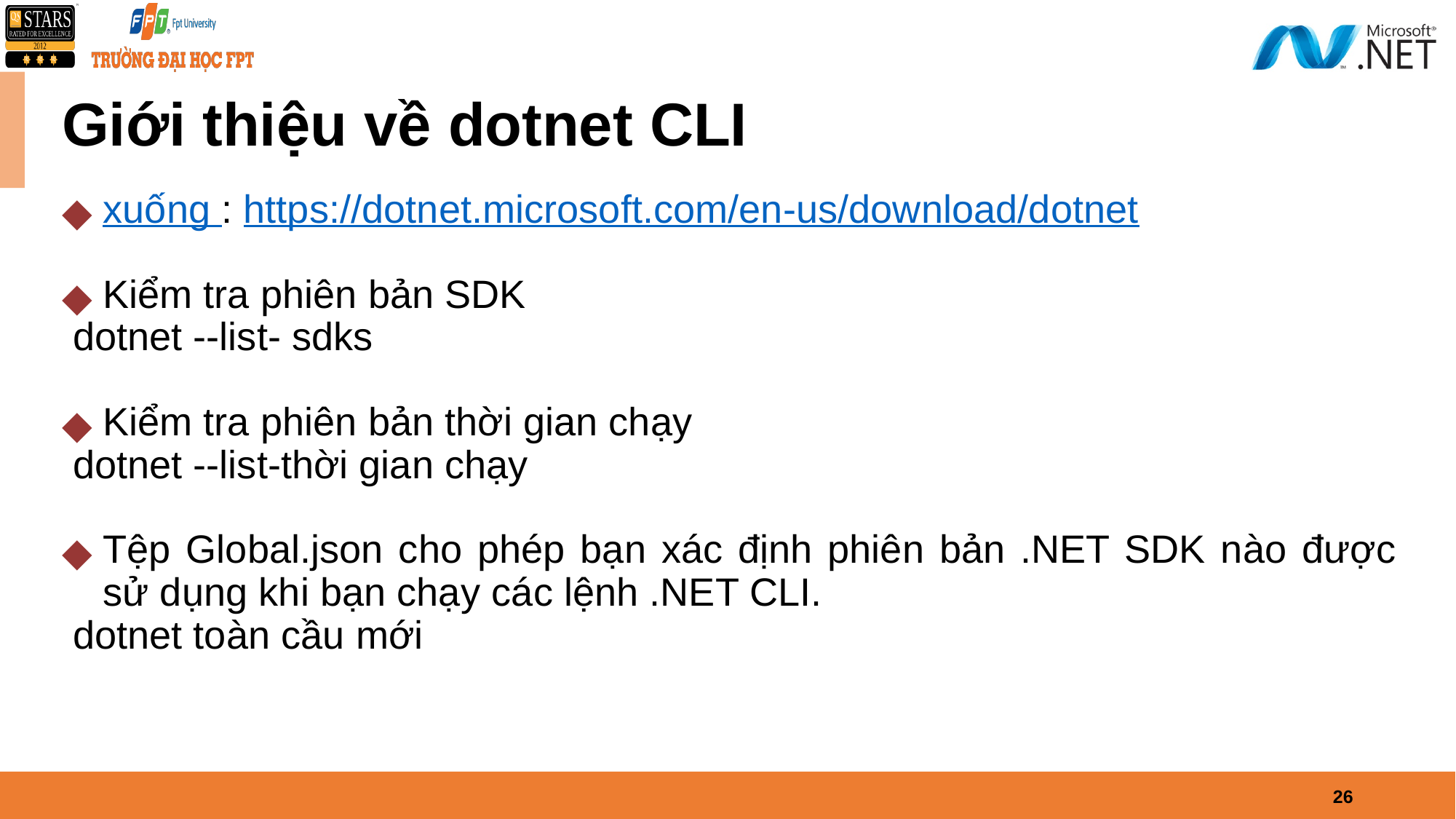

# Giới thiệu về dotnet CLI
xuống : https://dotnet.microsoft.com/en-us/download/dotnet

Kiểm tra phiên bản SDK
 dotnet --list- sdks

Kiểm tra phiên bản thời gian chạy
 dotnet --list-thời gian chạy

Tệp Global.json cho phép bạn xác định phiên bản .NET SDK nào được sử dụng khi bạn chạy các lệnh .NET CLI.
 dotnet toàn cầu mới

26